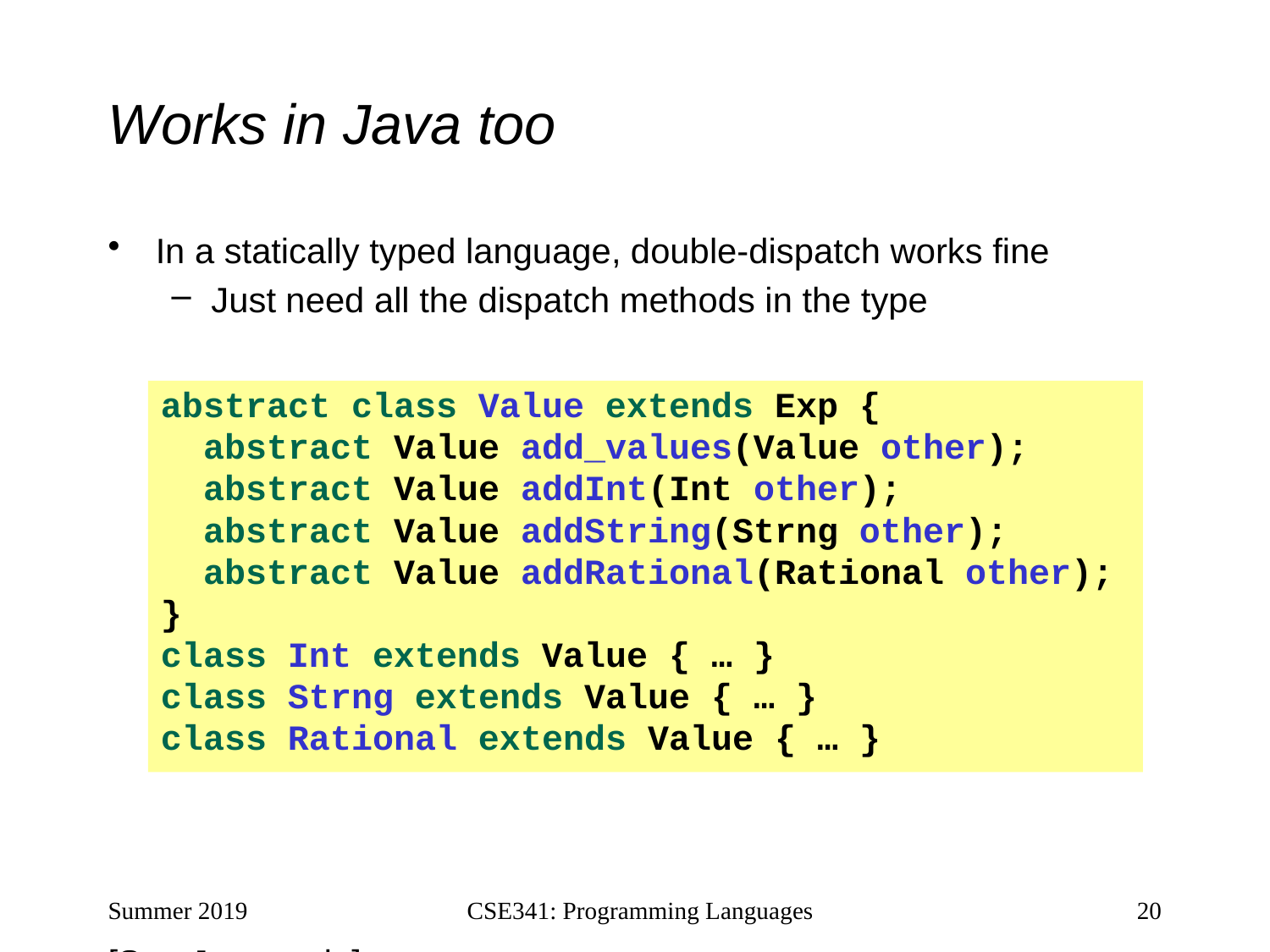

# Works in Java too
In a statically typed language, double-dispatch works fine
Just need all the dispatch methods in the type

[See Java code]

abstract class Value extends Exp {
  abstract Value add_values(Value other);
  abstract Value addInt(Int other);
  abstract Value addString(Strng other);
  abstract Value addRational(Rational other);
}
class Int extends Value { … }
class Strng extends Value { … }
class Rational extends Value { … }

Summer 2019
CSE341: Programming Languages
20